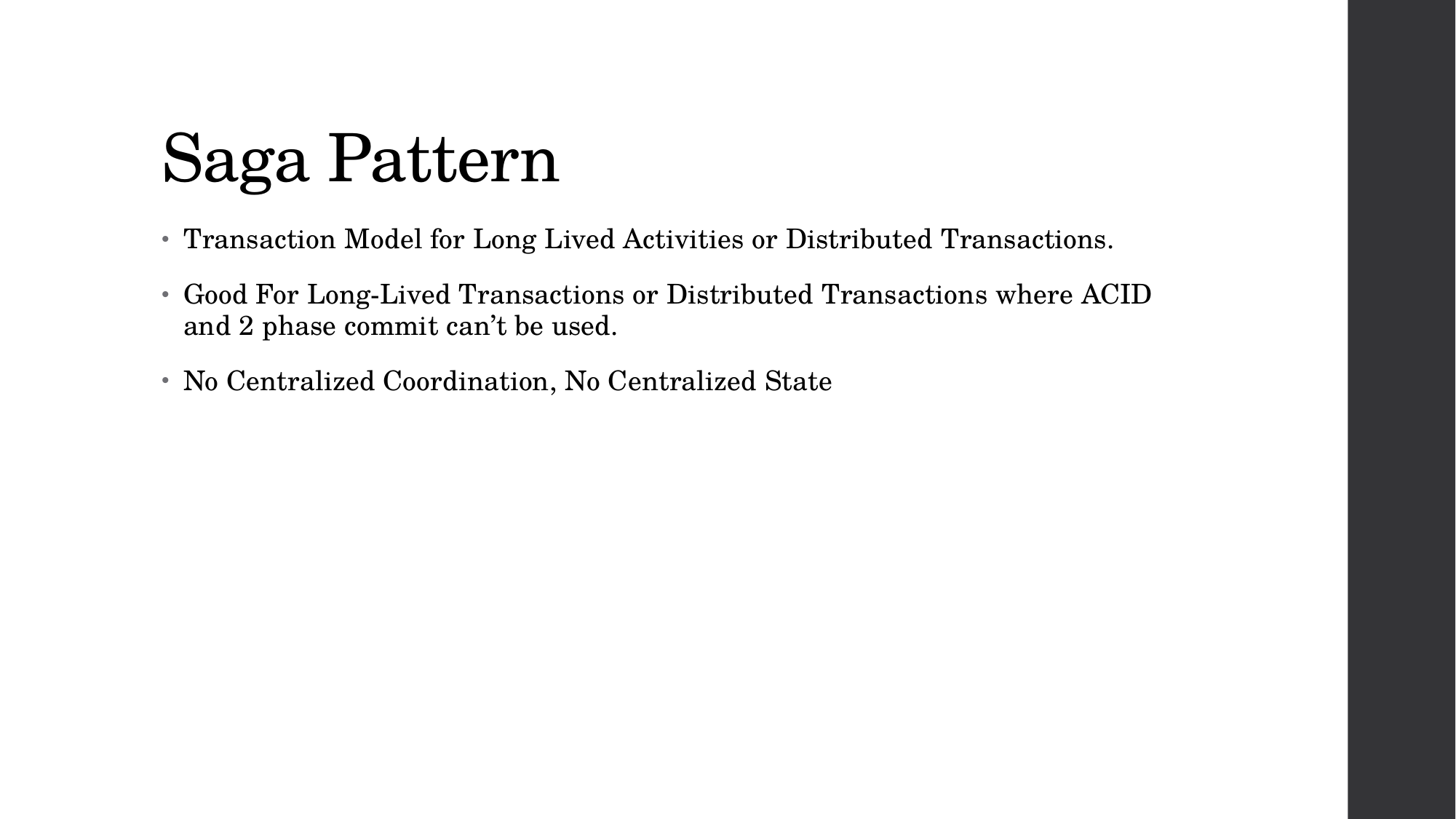

# Saga Pattern
Transaction Model for Long Lived Activities or Distributed Transactions.
Good For Long-Lived Transactions or Distributed Transactions where ACID and 2 phase commit can’t be used.
No Centralized Coordination, No Centralized State